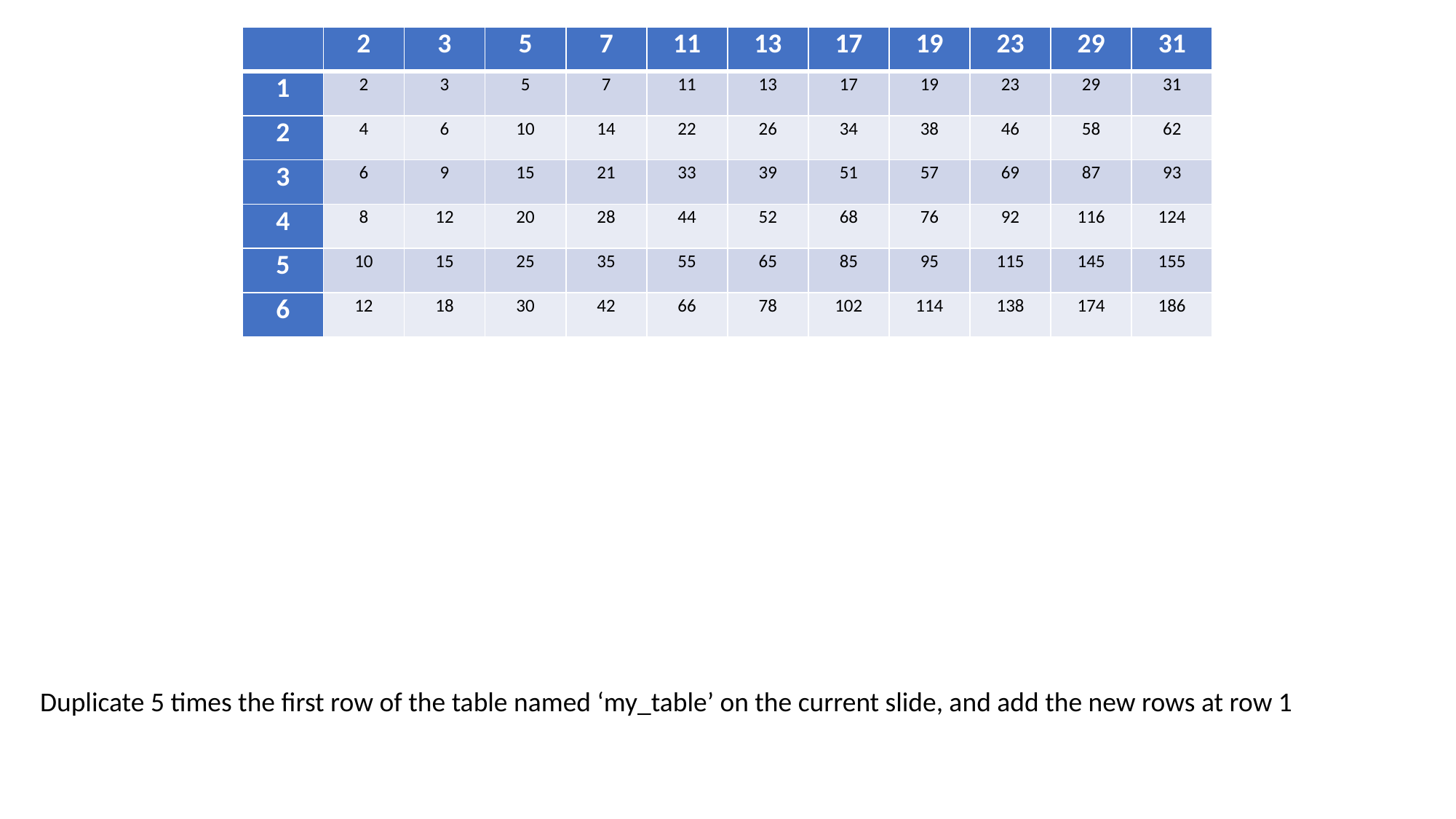

|  | 2 | 3 | 5 | 7 | 11 | 13 | 17 | 19 | 23 | 29 | 31 |
| --- | --- | --- | --- | --- | --- | --- | --- | --- | --- | --- | --- |
| 1 | 2 | 3 | 5 | 7 | 11 | 13 | 17 | 19 | 23 | 29 | 31 |
| 2 | 4 | 6 | 10 | 14 | 22 | 26 | 34 | 38 | 46 | 58 | 62 |
| 3 | 6 | 9 | 15 | 21 | 33 | 39 | 51 | 57 | 69 | 87 | 93 |
| 4 | 8 | 12 | 20 | 28 | 44 | 52 | 68 | 76 | 92 | 116 | 124 |
| 5 | 10 | 15 | 25 | 35 | 55 | 65 | 85 | 95 | 115 | 145 | 155 |
| 6 | 12 | 18 | 30 | 42 | 66 | 78 | 102 | 114 | 138 | 174 | 186 |
Duplicate 5 times the first row of the table named ‘my_table’ on the current slide, and add the new rows at row 1